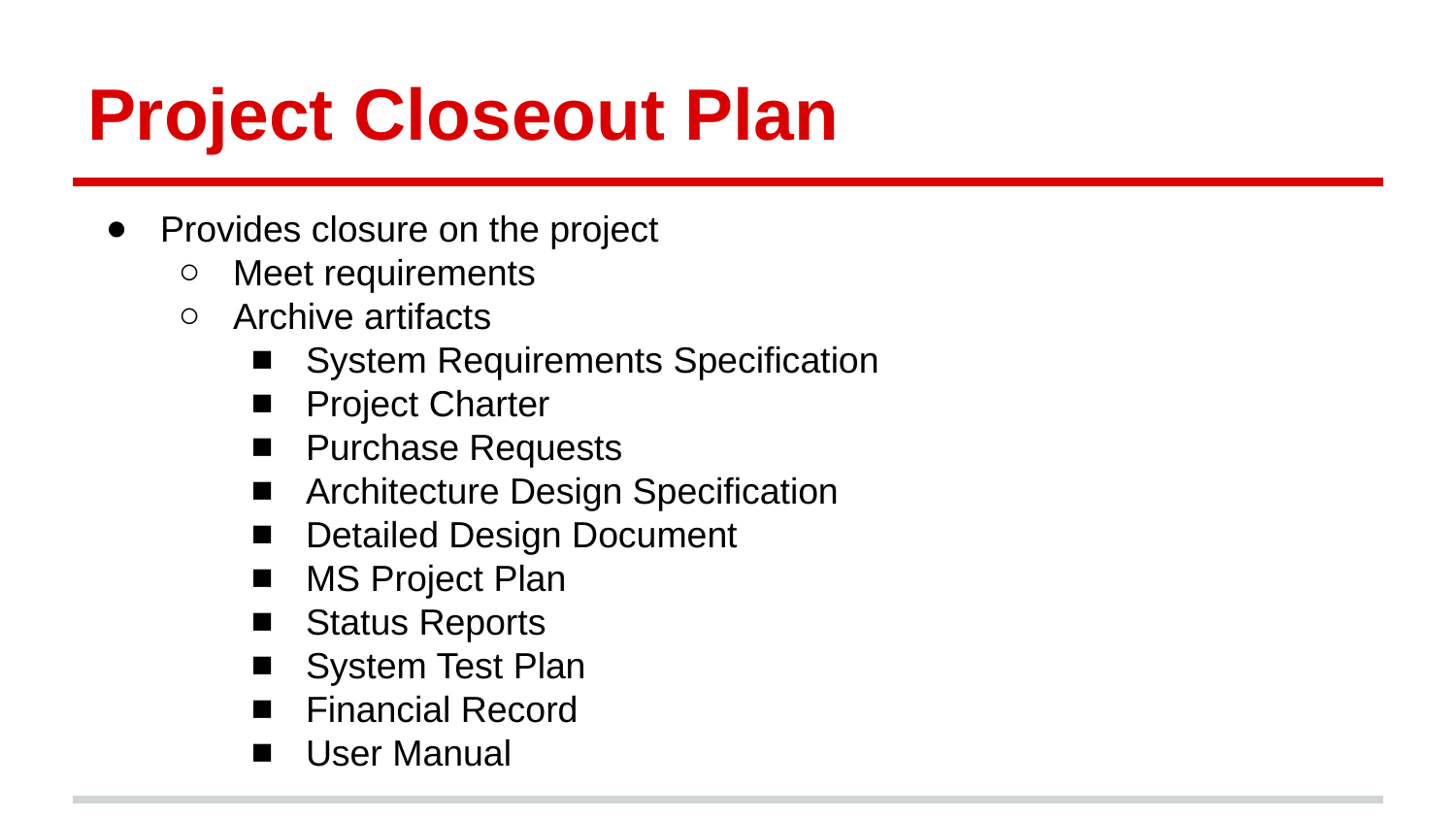

# Project Closeout Plan
Provides closure on the project
Meet requirements
Archive artifacts
System Requirements Specification
Project Charter
Purchase Requests
Architecture Design Specification
Detailed Design Document
MS Project Plan
Status Reports
System Test Plan
Financial Record
User Manual